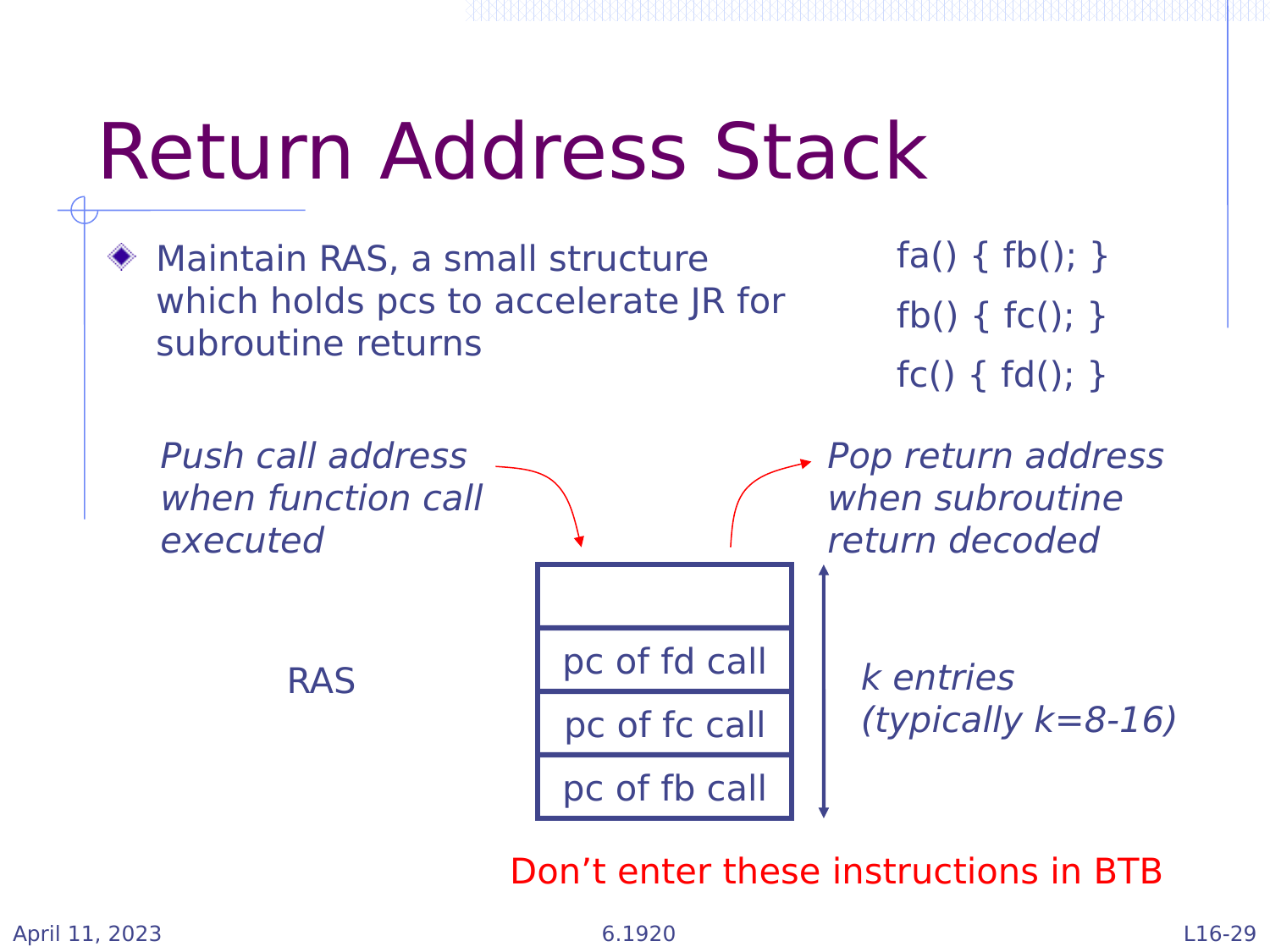

# Return Address Stack
fa() { fb(); }
fb() { fc(); }
fc() { fd(); }
Maintain RAS, a small structure which holds pcs to accelerate JR for subroutine returns
Push call address when function call executed

Pop return address when subroutine return decoded

k entries
(typically k=8-16)
pc of fd call
RAS
pc of fc call
pc of fb call
Don’t enter these instructions in BTB
April 11, 2023
6.1920
L16-29